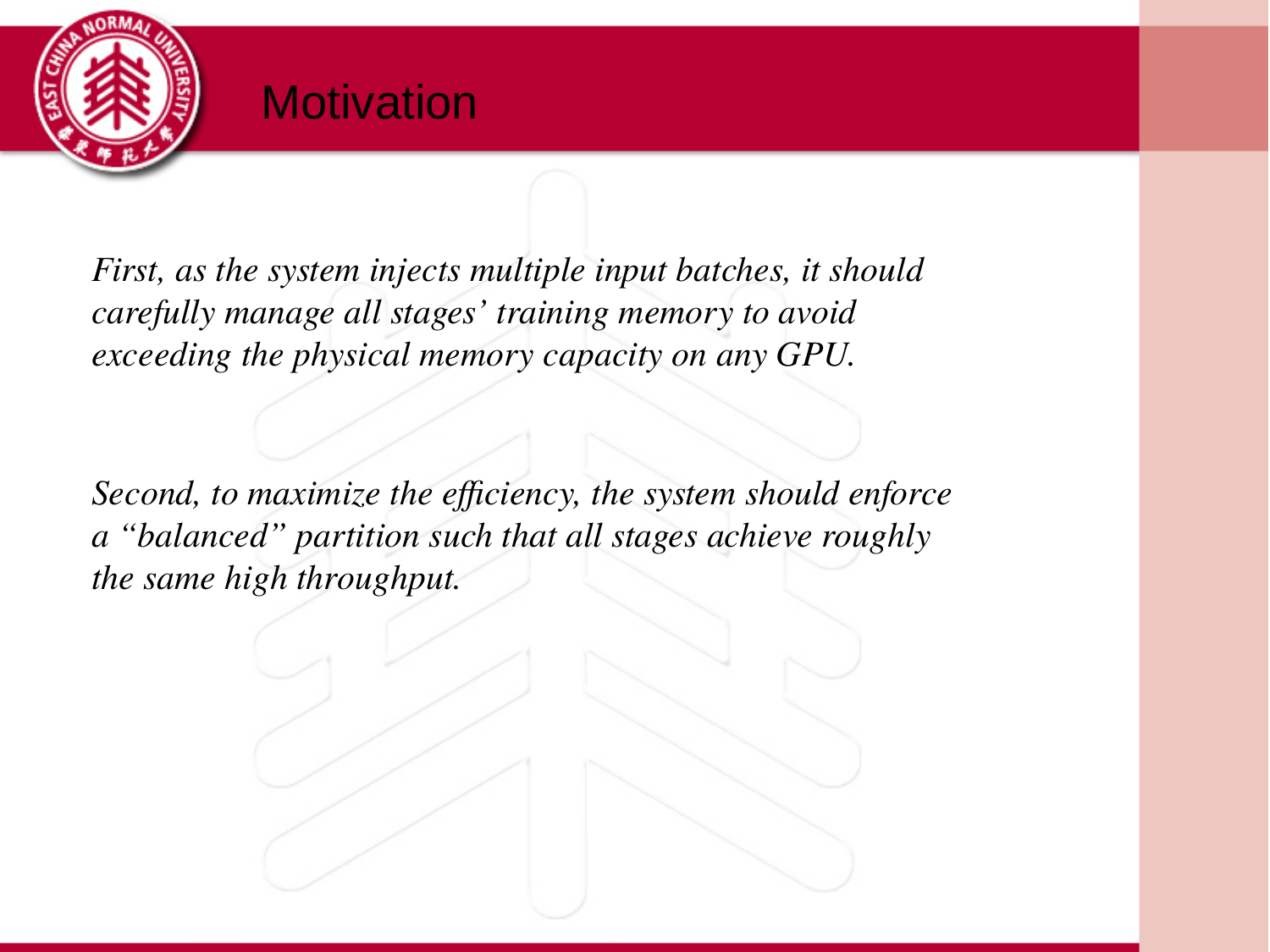

Motivation
First, as the system injects multiple input batches, it should carefully manage all stages’ training memory to avoid exceeding the physical memory capacity on any GPU.
Second, to maximize the efficiency, the system should enforce a “balanced” partition such that all stages achieve roughly the same high throughput.